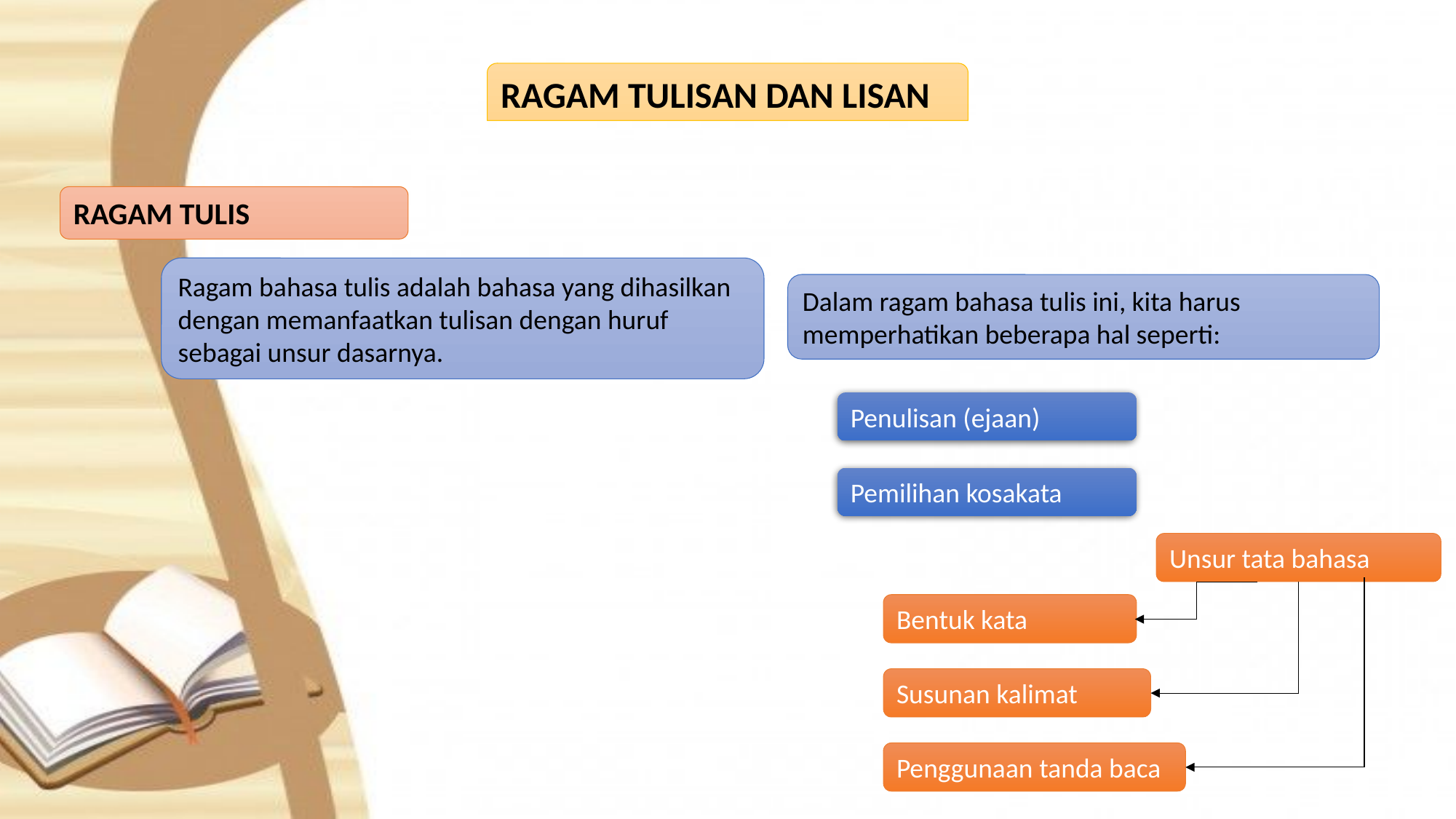

RAGAM TULISAN DAN LISAN
RAGAM TULIS
Ragam bahasa tulis adalah bahasa yang dihasilkan dengan memanfaatkan tulisan dengan huruf sebagai unsur dasarnya.
Dalam ragam bahasa tulis ini, kita harus memperhatikan beberapa hal seperti:
Penulisan (ejaan)
Pemilihan kosakata
Unsur tata bahasa
Bentuk kata
Susunan kalimat
Penggunaan tanda baca